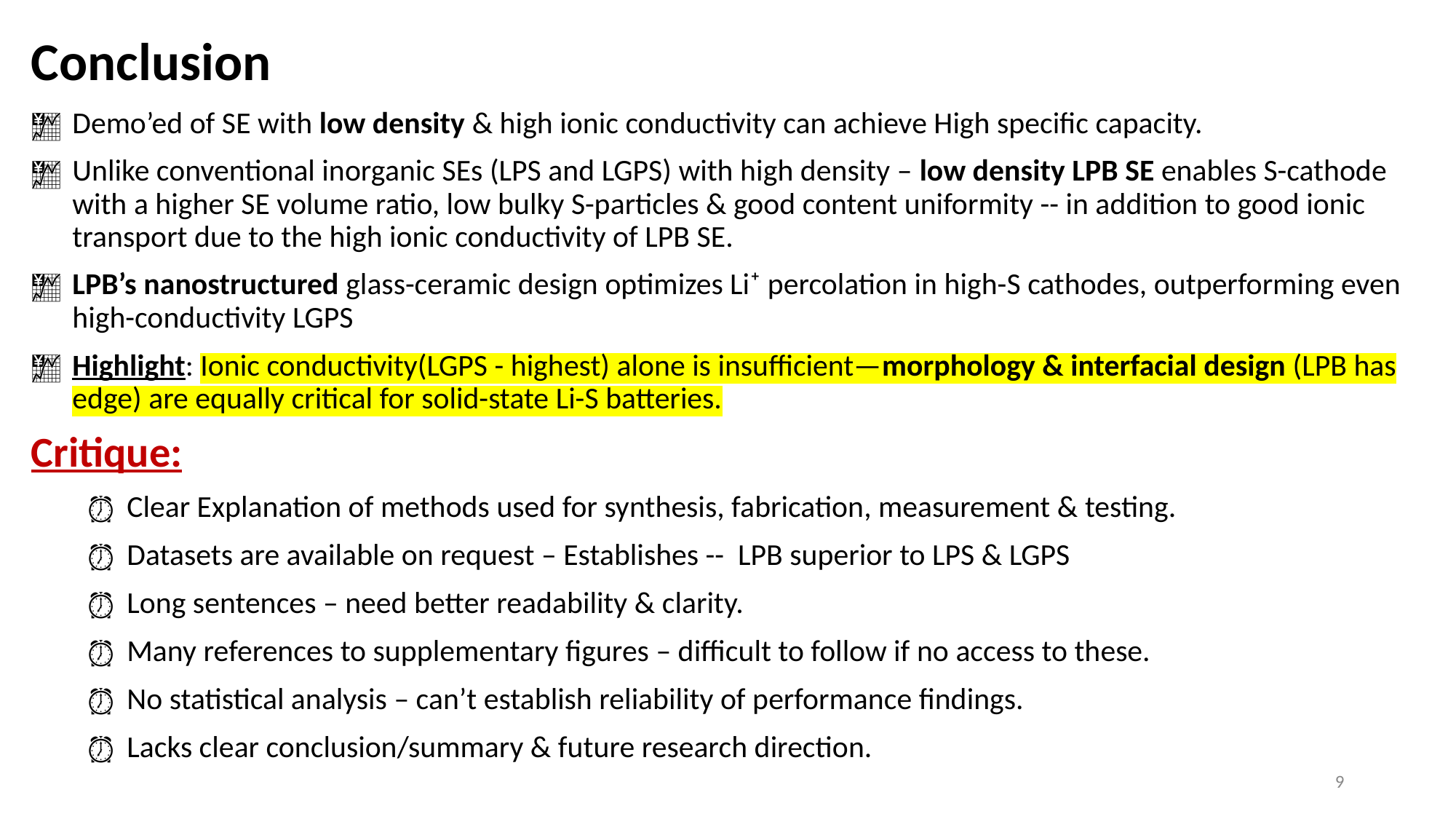

Conclusion
Demo’ed of SE with low density & high ionic conductivity can achieve High specific capacity.
Unlike conventional inorganic SEs (LPS and LGPS) with high density – low density LPB SE enables S-cathode with a higher SE volume ratio, low bulky S-particles & good content uniformity -- in addition to good ionic transport due to the high ionic conductivity of LPB SE.
LPB’s nanostructured glass-ceramic design optimizes Li⁺ percolation in high-S cathodes, outperforming even high-conductivity LGPS
Highlight: Ionic conductivity(LGPS - highest) alone is insufficient—morphology & interfacial design (LPB has edge) are equally critical for solid-state Li-S batteries.
Critique:
Clear Explanation of methods used for synthesis, fabrication, measurement & testing.
Datasets are available on request – Establishes --  LPB superior to LPS & LGPS
Long sentences – need better readability & clarity.
Many references to supplementary figures – difficult to follow if no access to these.
No statistical analysis – can’t establish reliability of performance findings.
Lacks clear conclusion/summary & future research direction.

9